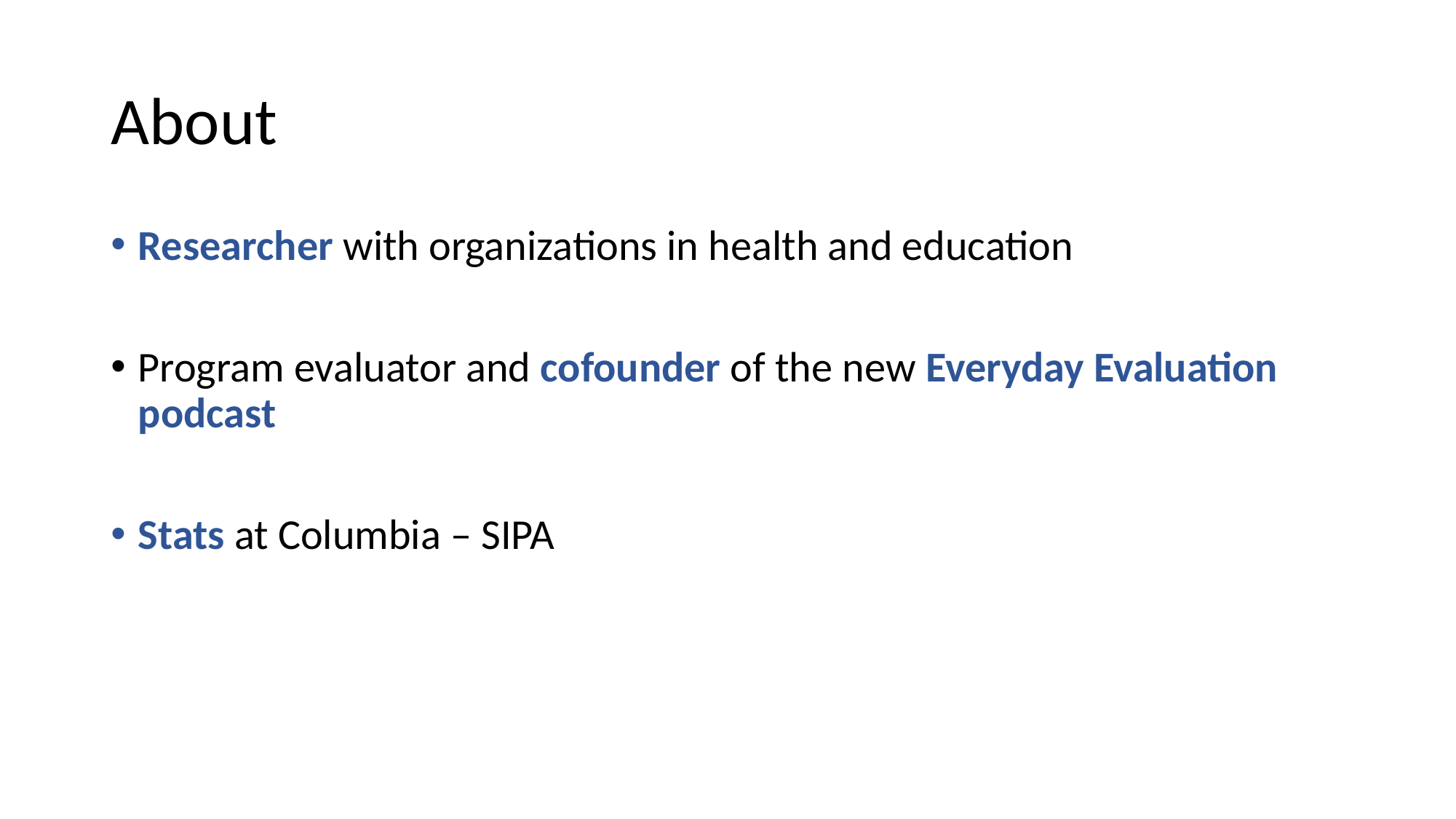

# About
Researcher with organizations in health and education

Program evaluator and cofounder of the new Everyday Evaluation podcast

Stats at Columbia – SIPA